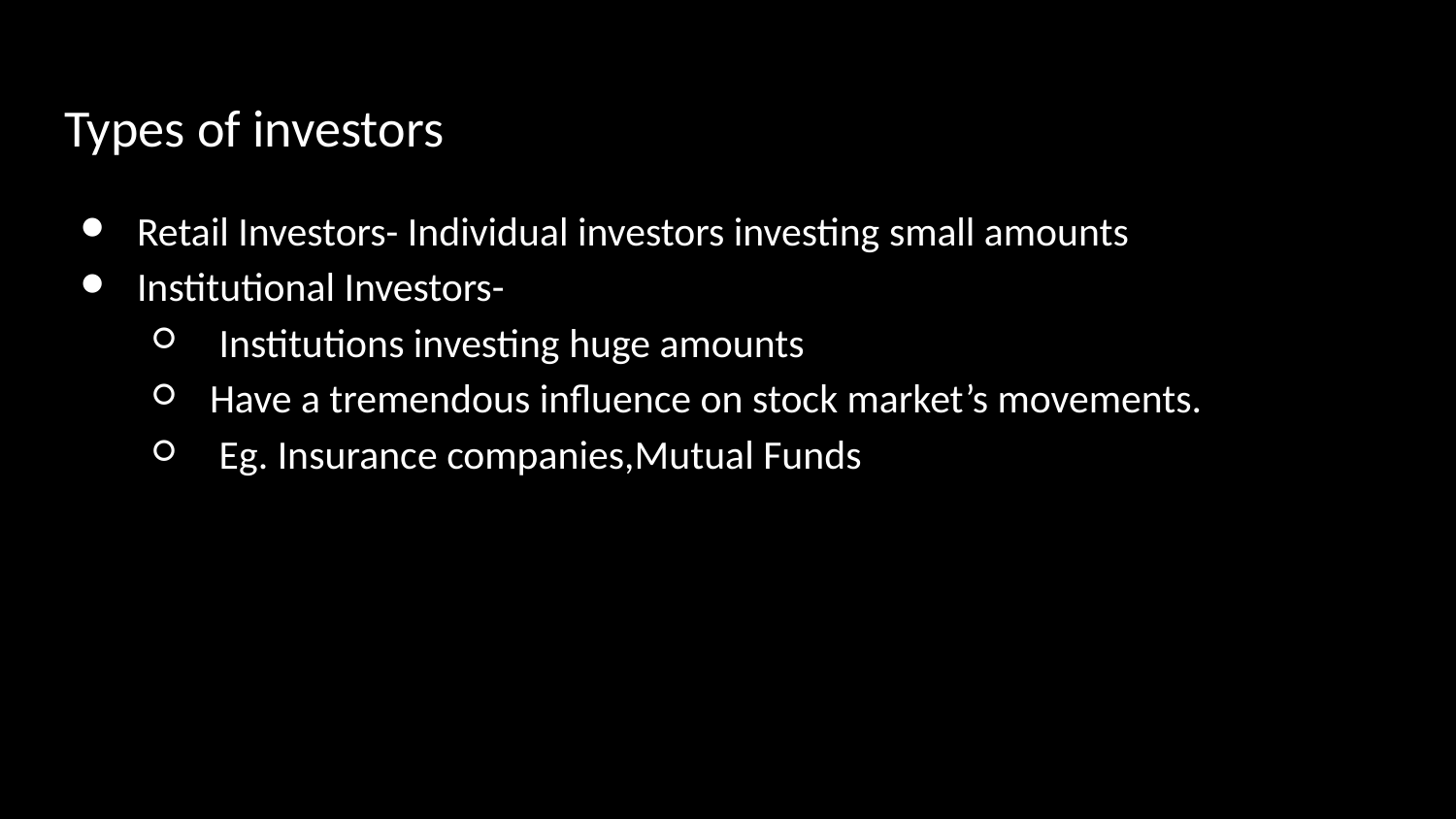

# Types of investors

Retail Investors- Individual investors investing small amounts
Institutional Investors-
 Institutions investing huge amounts
Have a tremendous influence on stock market’s movements.
 Eg. Insurance companies,Mutual Funds